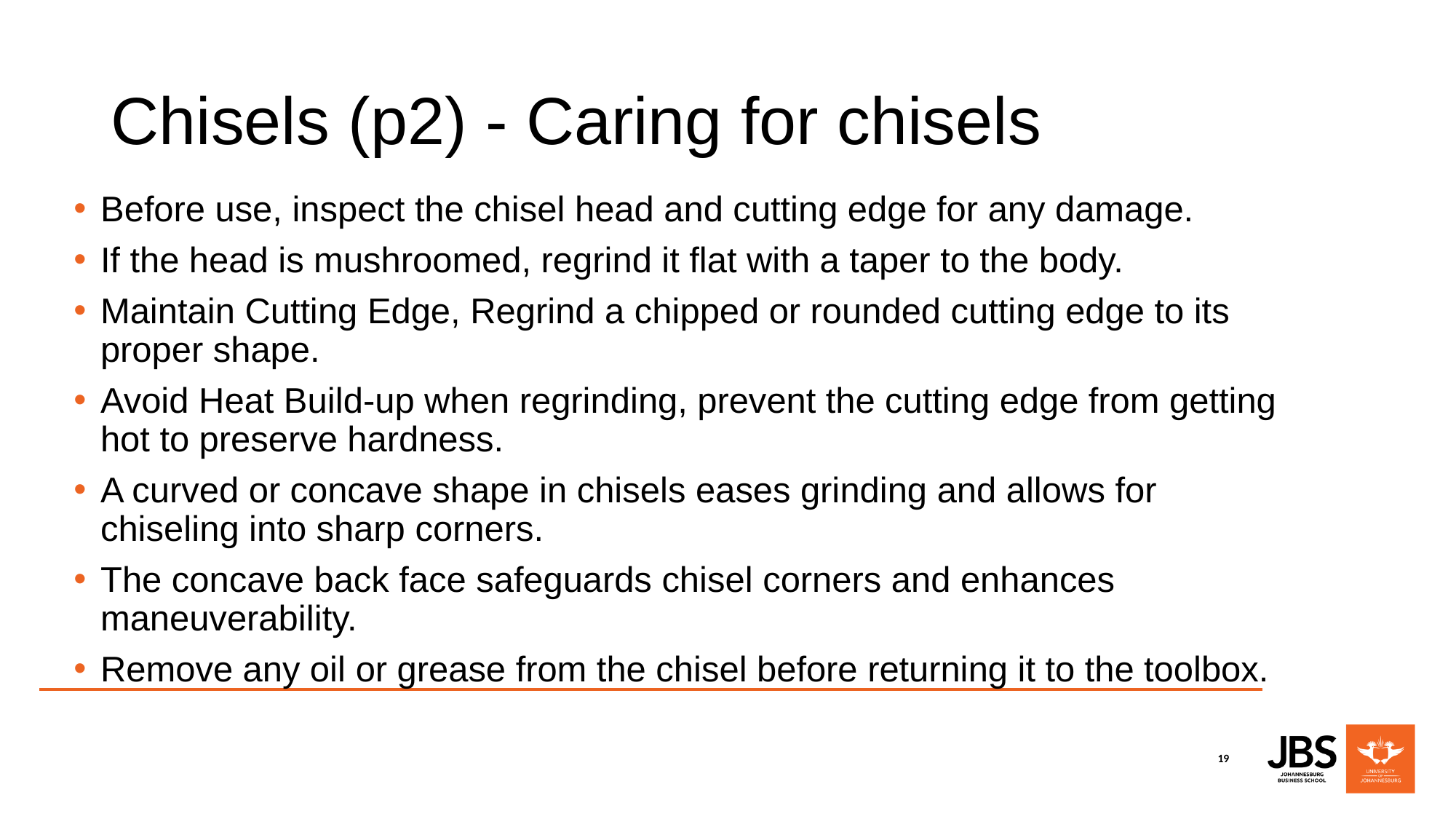

# Chisels (p2) - Caring for chisels
Before use, inspect the chisel head and cutting edge for any damage.
If the head is mushroomed, regrind it flat with a taper to the body.
Maintain Cutting Edge, Regrind a chipped or rounded cutting edge to its proper shape.
Avoid Heat Build-up when regrinding, prevent the cutting edge from getting hot to preserve hardness.
A curved or concave shape in chisels eases grinding and allows for chiseling into sharp corners.
The concave back face safeguards chisel corners and enhances maneuverability.
Remove any oil or grease from the chisel before returning it to the toolbox.